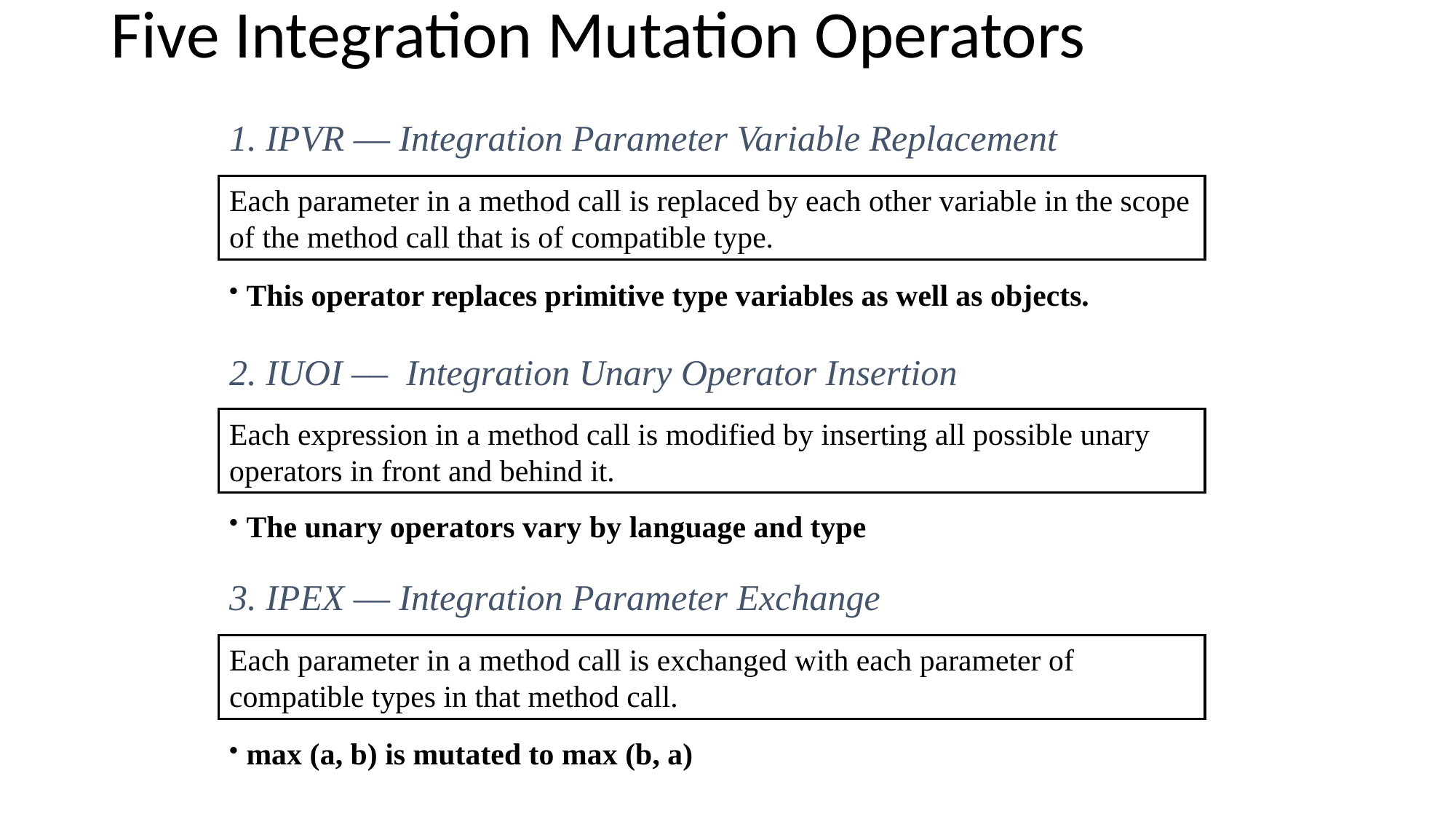

# Five Integration Mutation Operators
1. IPVR –– Integration Parameter Variable Replacement
Each parameter in a method call is replaced by each other variable in the scope of the method call that is of compatible type.
 This operator replaces primitive type variables as well as objects.
2. IUOI ––  Integration Unary Operator Insertion
Each expression in a method call is modified by inserting all possible unary operators in front and behind it.
 The unary operators vary by language and type
3. IPEX –– Integration Parameter Exchange
Each parameter in a method call is exchanged with each parameter of compatible types in that method call.
 max (a, b) is mutated to max (b, a)